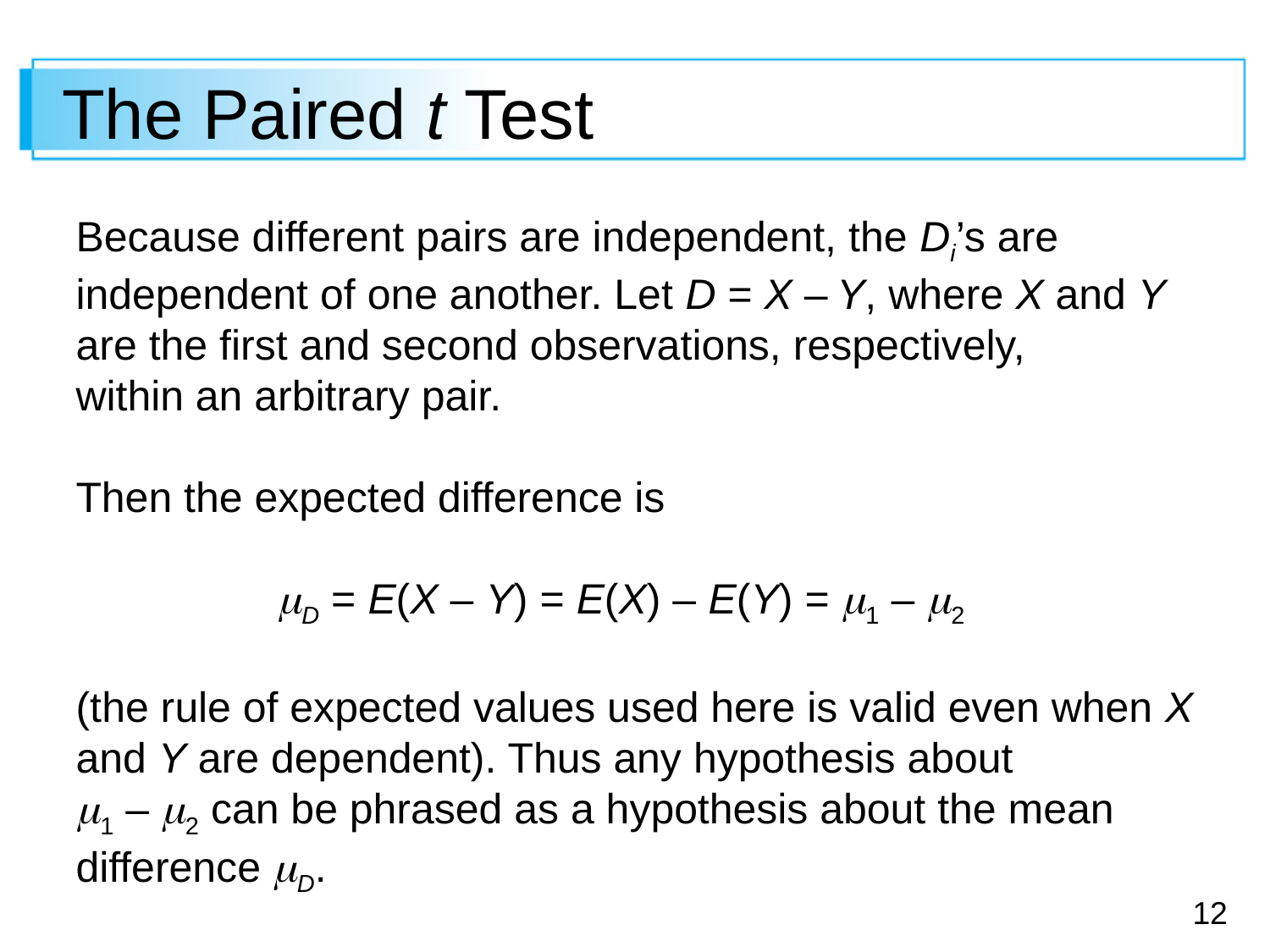

# The Paired t Test
Because different pairs are independent, the Di’s are independent of one another. Let D = X – Y, where X and Y are the first and second observations, respectively,
within an arbitrary pair.

Then the expected difference is

                 μD = E(X – Y) = E(X) – E(Y) = μ1 – μ2

(the rule of expected values used here is valid even when X and Y are dependent). Thus any hypothesis about
μ1 – μ2 can be phrased as a hypothesis about the mean
difference μD.